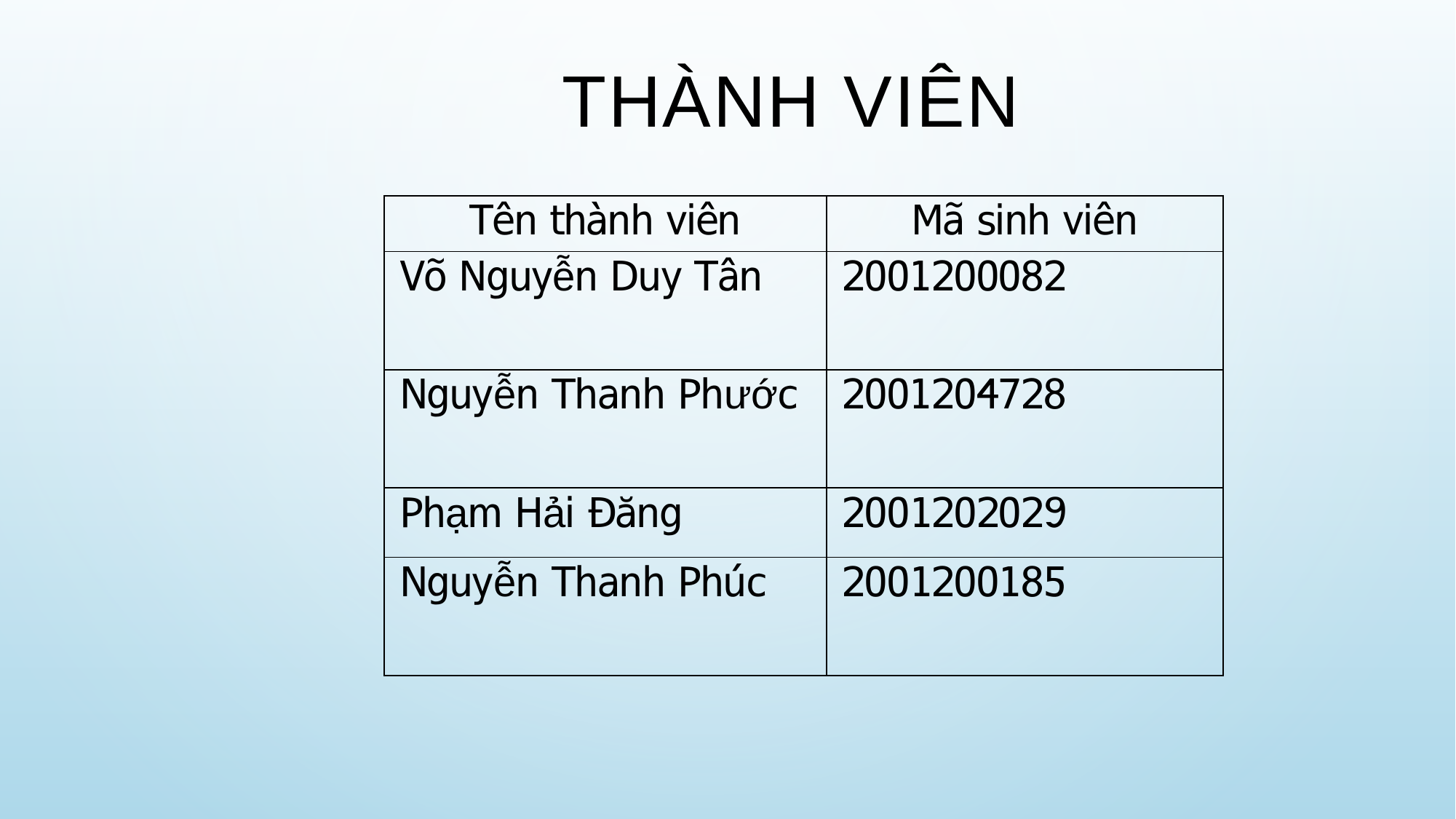

Thành viên
| Tên thành viên | Mã sinh viên |
| --- | --- |
| Võ Nguyễn Duy Tân | 2001200082 |
| Nguyễn Thanh Phước | 2001204728 |
| Phạm Hải Đăng | 2001202029 |
| Nguyễn Thanh Phúc | 2001200185 |